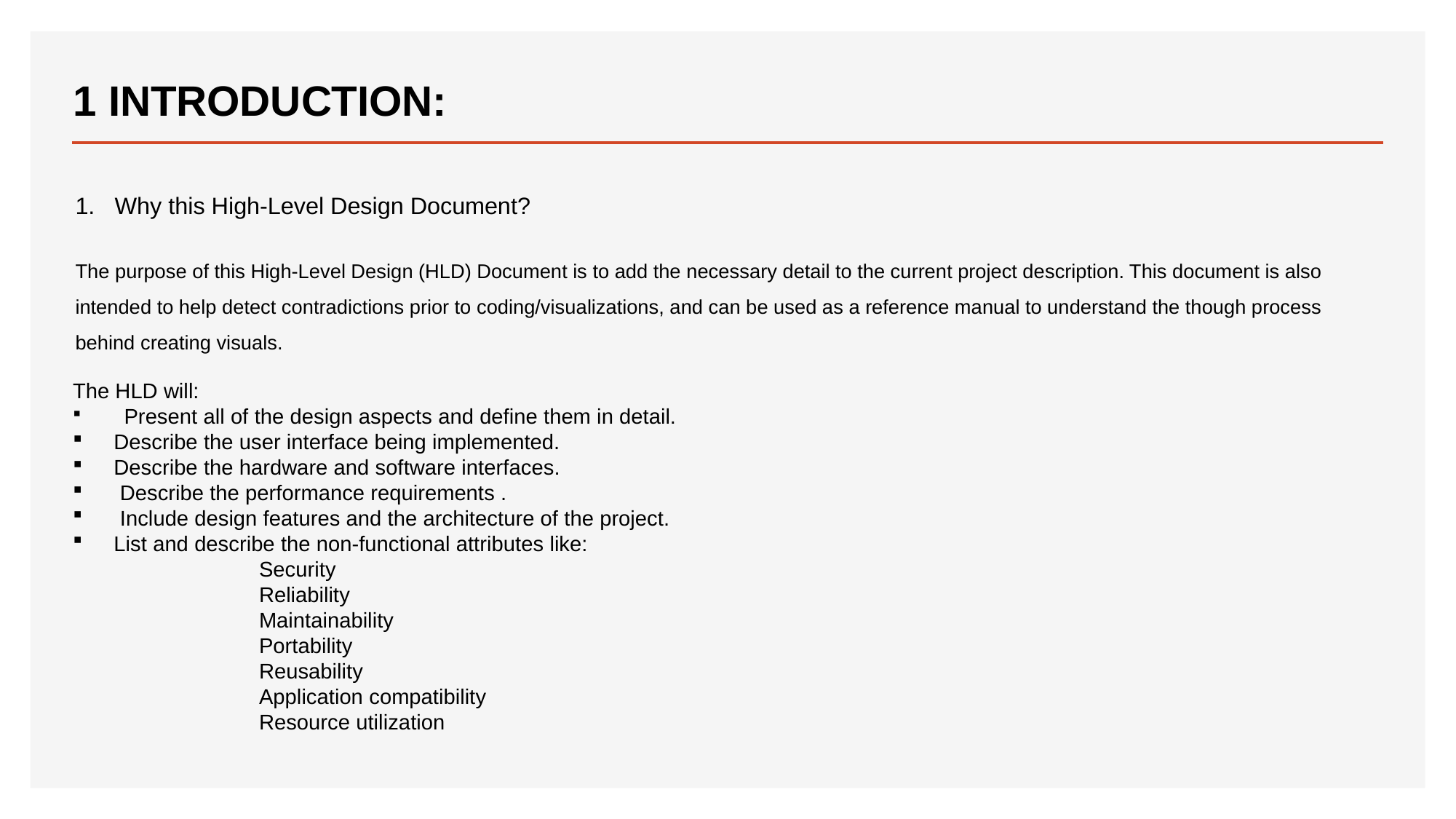

# 1 INTRODUCTION:
Why this High-Level Design Document?
The purpose of this High-Level Design (HLD) Document is to add the necessary detail to the current project description. This document is also intended to help detect contradictions prior to coding/visualizations, and can be used as a reference manual to understand the though process behind creating visuals.
The HLD will:
  Present all of the design aspects and define them in detail.
Describe the user interface being implemented.
Describe the hardware and software interfaces.
 Describe the performance requirements .
 Include design features and the architecture of the project.
List and describe the non-functional attributes like:
                               Security
                               Reliability
                               Maintainability
                               Portability
                               Reusability
                               Application compatibility
                               Resource utilization